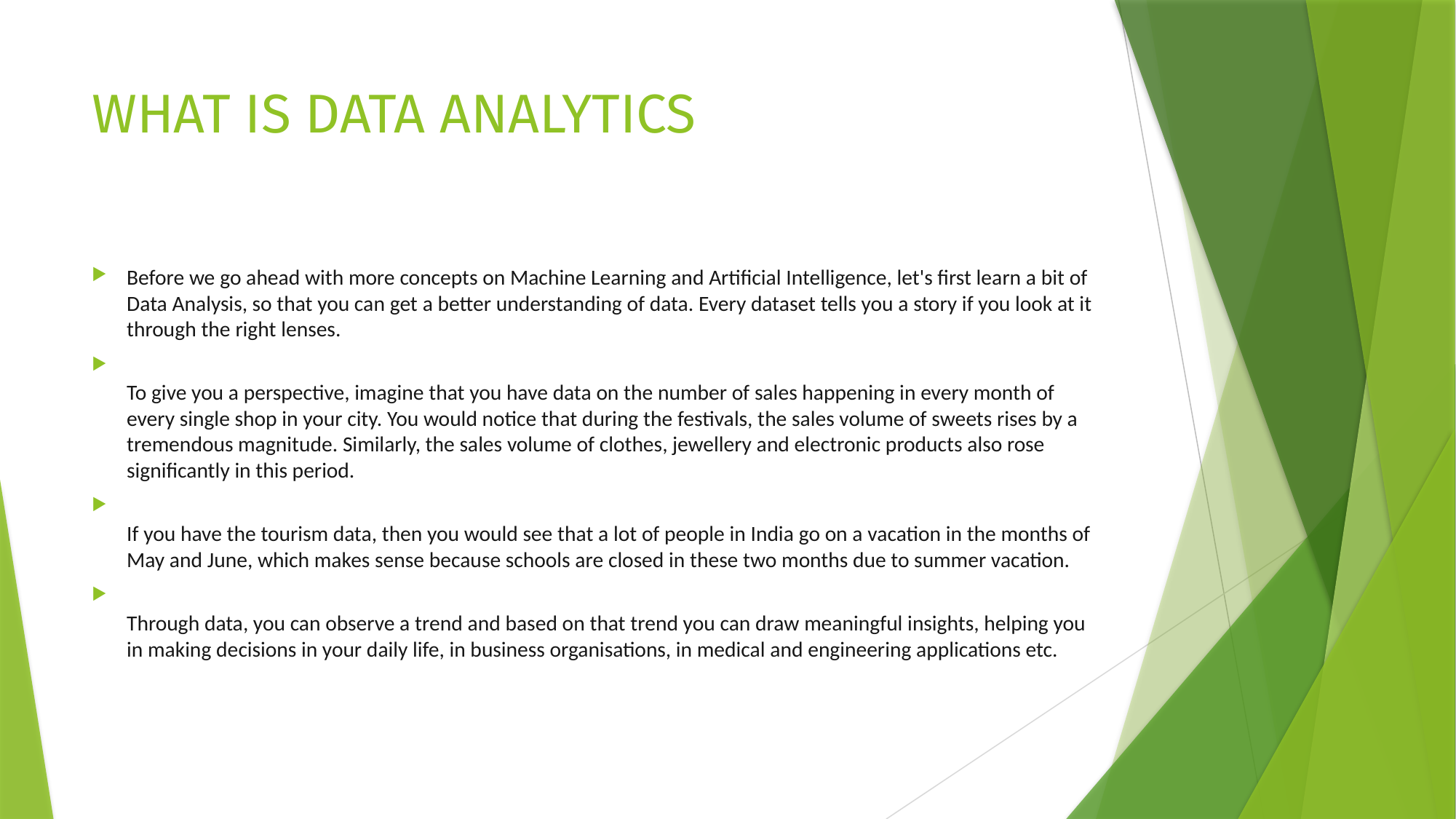

# WHAT IS DATA ANALYTICS
Before we go ahead with more concepts on Machine Learning and Artificial Intelligence, let's first learn a bit of Data Analysis, so that you can get a better understanding of data. Every dataset tells you a story if you look at it through the right lenses.
To give you a perspective, imagine that you have data on the number of sales happening in every month of every single shop in your city. You would notice that during the festivals, the sales volume of sweets rises by a tremendous magnitude. Similarly, the sales volume of clothes, jewellery and electronic products also rose significantly in this period.
If you have the tourism data, then you would see that a lot of people in India go on a vacation in the months of May and June, which makes sense because schools are closed in these two months due to summer vacation.
Through data, you can observe a trend and based on that trend you can draw meaningful insights, helping you in making decisions in your daily life, in business organisations, in medical and engineering applications etc.